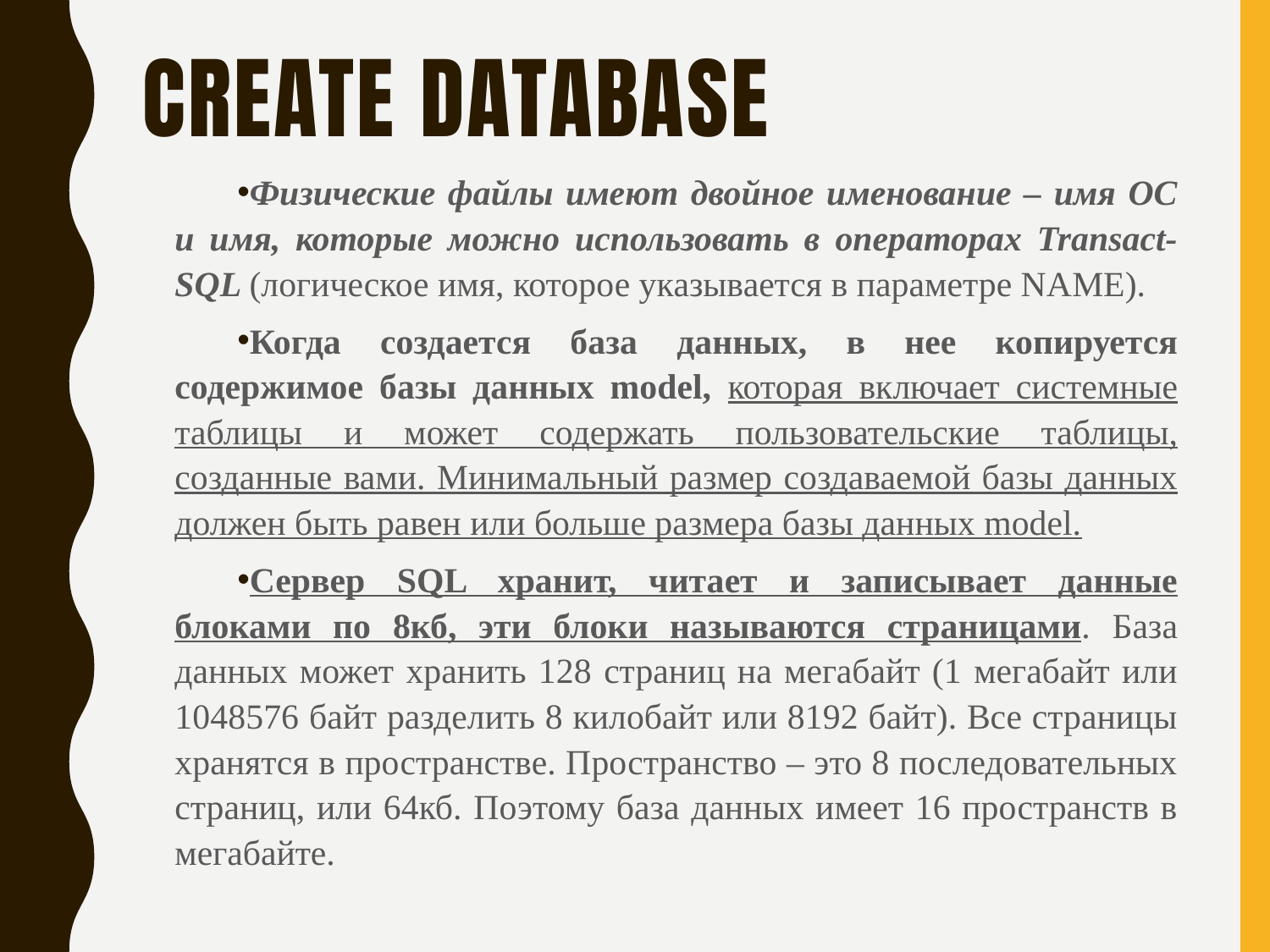

# CREATE DATABASE
Физические файлы имеют двойное именование – имя ОС и имя, которые можно использовать в операторах Transact-SQL (логическое имя, которое указывается в параметре NAME).
Когда создается база данных, в нее копируется содержимое базы данных model, которая включает системные таблицы и может содержать пользовательские таблицы, созданные вами. Минимальный размер создаваемой базы данных должен быть равен или больше размера базы данных model.
Сервер SQL хранит, читает и записывает данные блоками по 8кб, эти блоки называются страницами. База данных может хранить 128 страниц на мегабайт (1 мегабайт или 1048576 байт разделить 8 килобайт или 8192 байт). Все страницы хранятся в пространстве. Пространство – это 8 последовательных страниц, или 64кб. Поэтому база данных имеет 16 пространств в мегабайте.